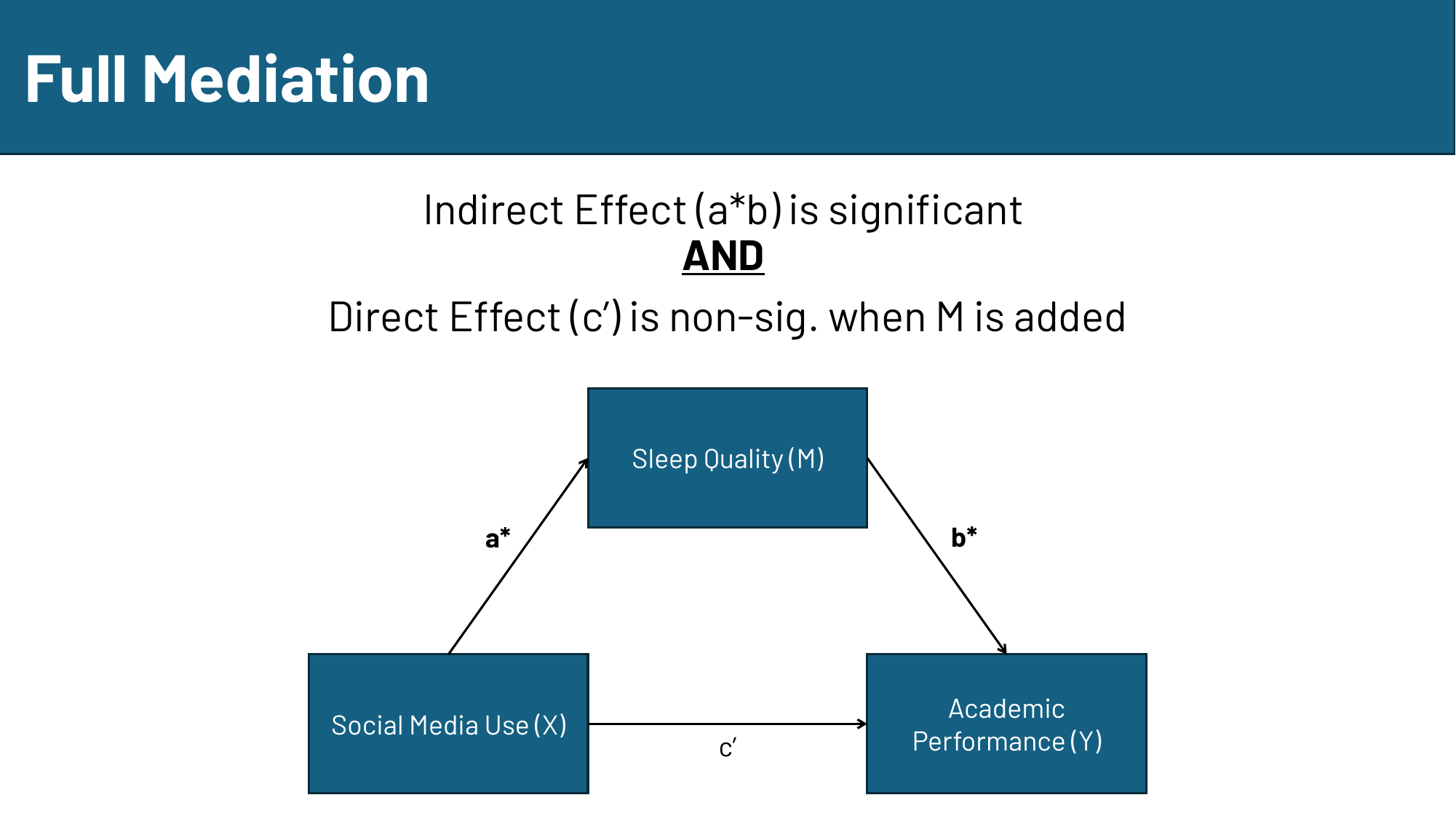

# Full Mediation
Indirect Effect (a*b) is significant
AND
Direct Effect (c’) is non-sig. when M is added

Sleep Quality (M)
Social Media Use (X)
Academic Performance (Y)
b*
a*
c’